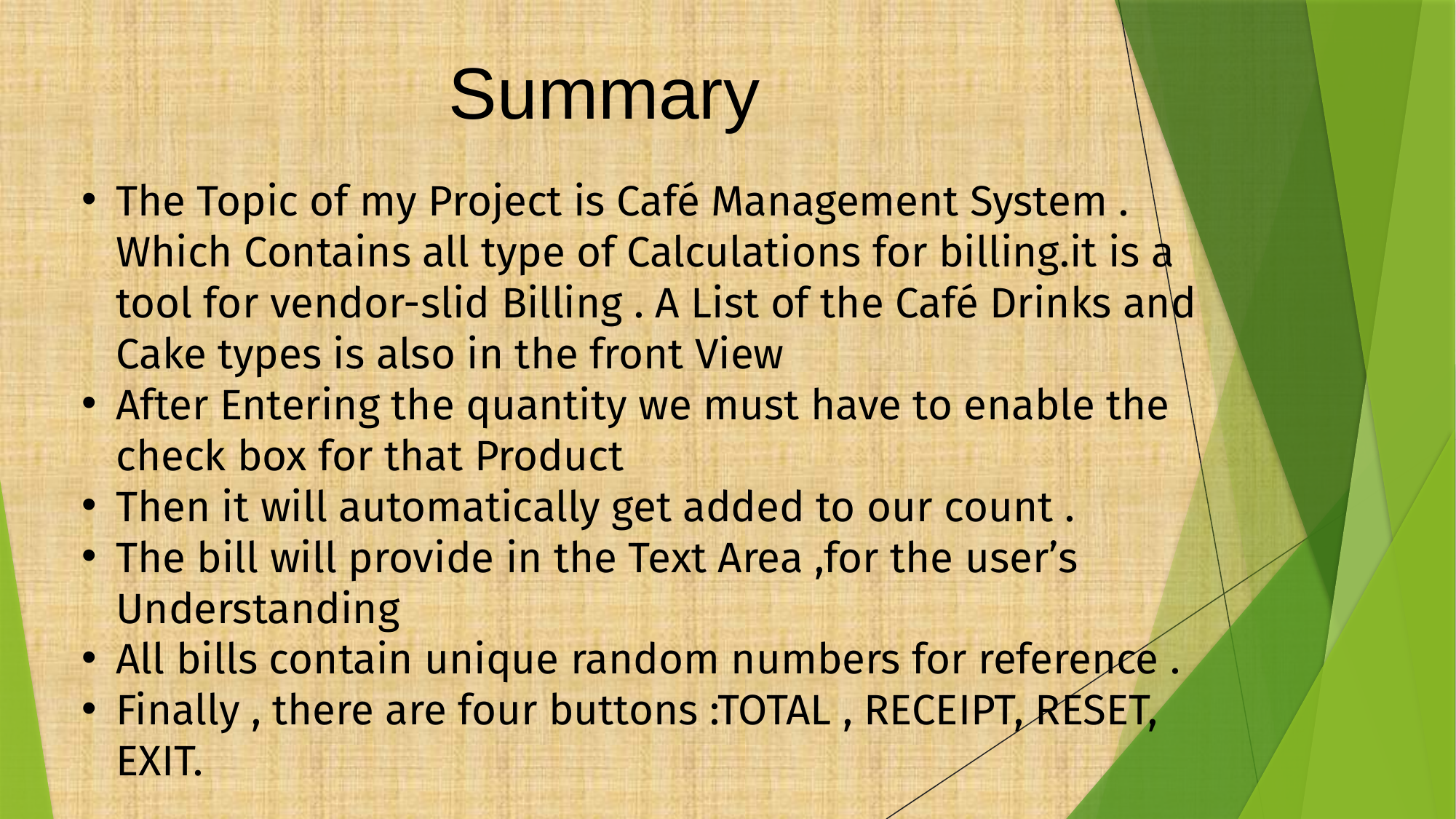

Summary
The Topic of my Project is Café Management System . Which Contains all type of Calculations for billing.it is a tool for vendor-slid Billing . A List of the Café Drinks and Cake types is also in the front View
After Entering the quantity we must have to enable the check box for that Product
Then it will automatically get added to our count .
The bill will provide in the Text Area ,for the user’s  Understanding
All bills contain unique random numbers for reference .
Finally , there are four buttons :TOTAL , RECEIPT, RESET, EXIT.